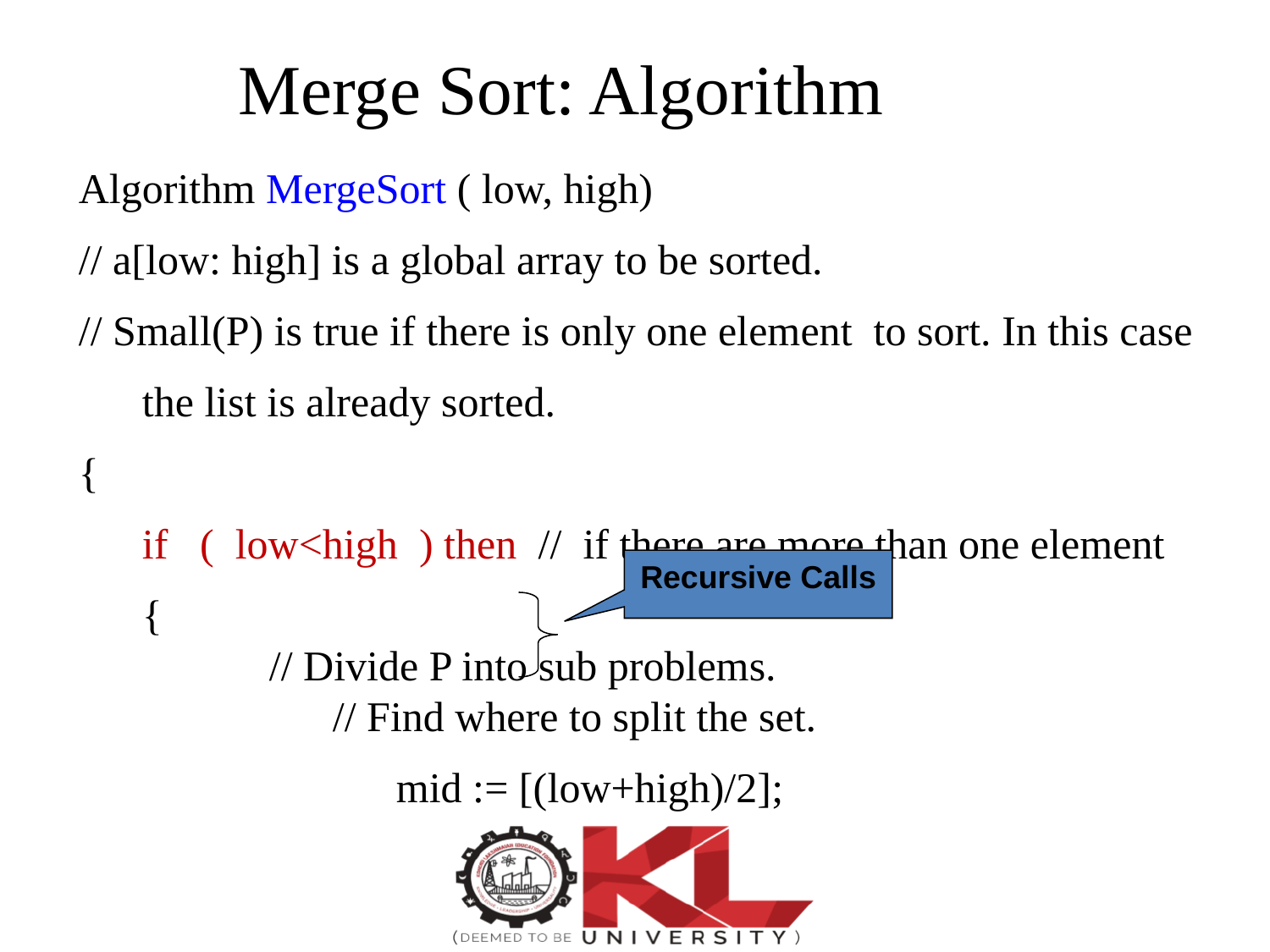

# Merge Sort: Algorithm
Algorithm MergeSort ( low, high)
// a[low: high] is a global array to be sorted.
// Small(P) is true if there is only one element  to sort. In this case the list is already sorted.
{
	if   (  low<high  ) then  //  if there are more than one element
	{
		// Divide P into sub problems.
		      // Find where to split the set.
			mid := [(low+high)/2];
Recursive Calls